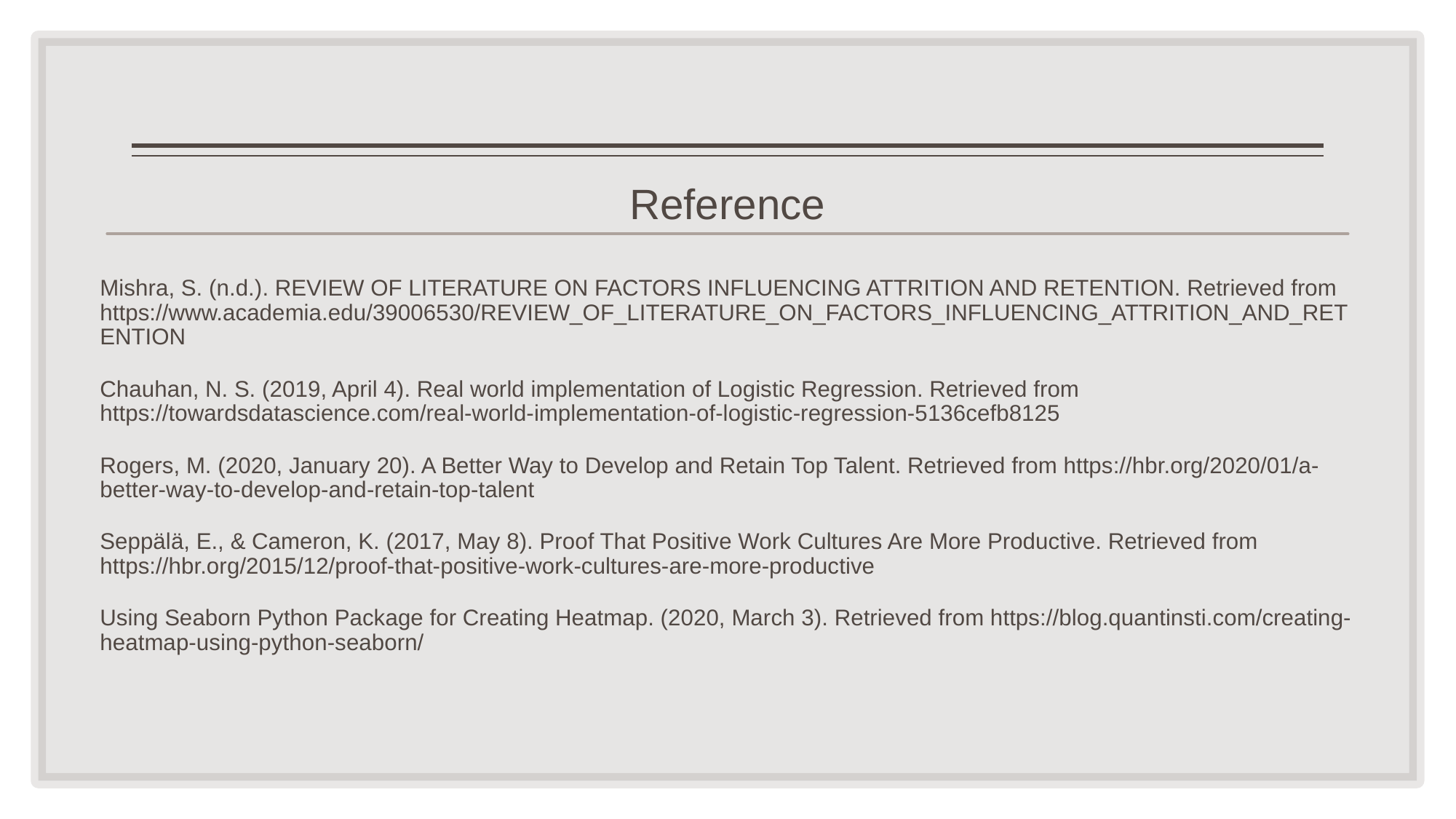

# Reference
Mishra, S. (n.d.). REVIEW OF LITERATURE ON FACTORS INFLUENCING ATTRITION AND RETENTION. Retrieved from https://www.academia.edu/39006530/REVIEW_OF_LITERATURE_ON_FACTORS_INFLUENCING_ATTRITION_AND_RETENTION
Chauhan, N. S. (2019, April 4). Real world implementation of Logistic Regression. Retrieved from https://towardsdatascience.com/real-world-implementation-of-logistic-regression-5136cefb8125
Rogers, M. (2020, January 20). A Better Way to Develop and Retain Top Talent. Retrieved from https://hbr.org/2020/01/a-better-way-to-develop-and-retain-top-talent
Seppälä, E., & Cameron, K. (2017, May 8). Proof That Positive Work Cultures Are More Productive. Retrieved from https://hbr.org/2015/12/proof-that-positive-work-cultures-are-more-productive
Using Seaborn Python Package for Creating Heatmap. (2020, March 3). Retrieved from https://blog.quantinsti.com/creating-heatmap-using-python-seaborn/